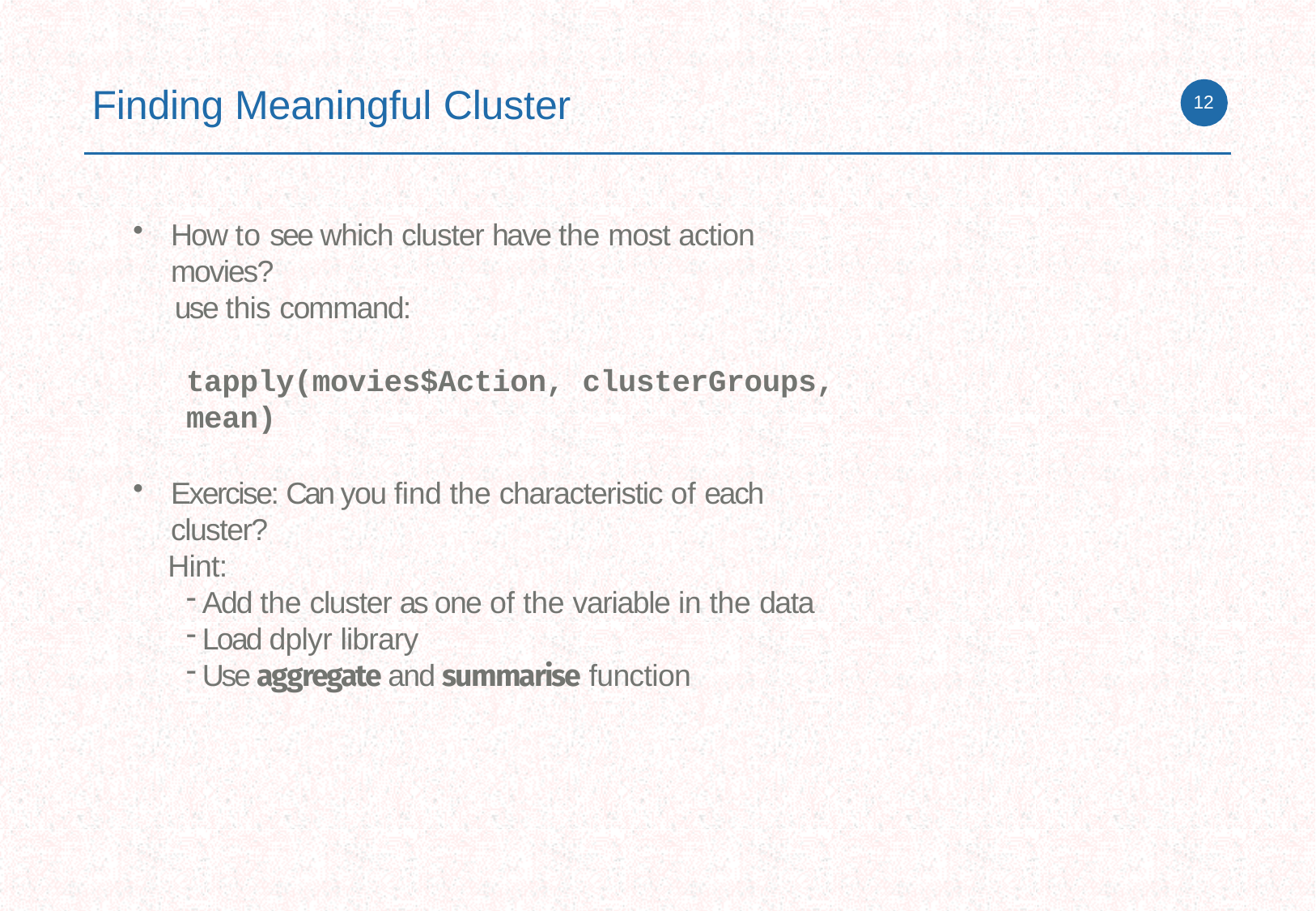

# Finding Meaningful Cluster
12
How to see which cluster have the most action movies?
use this command:

tapply(movies$Action, clusterGroups, mean)

Exercise: Can you find the characteristic of each cluster?
Hint:
Add the cluster as one of the variable in the data
Load dplyr library
Use aggregate and summarise function